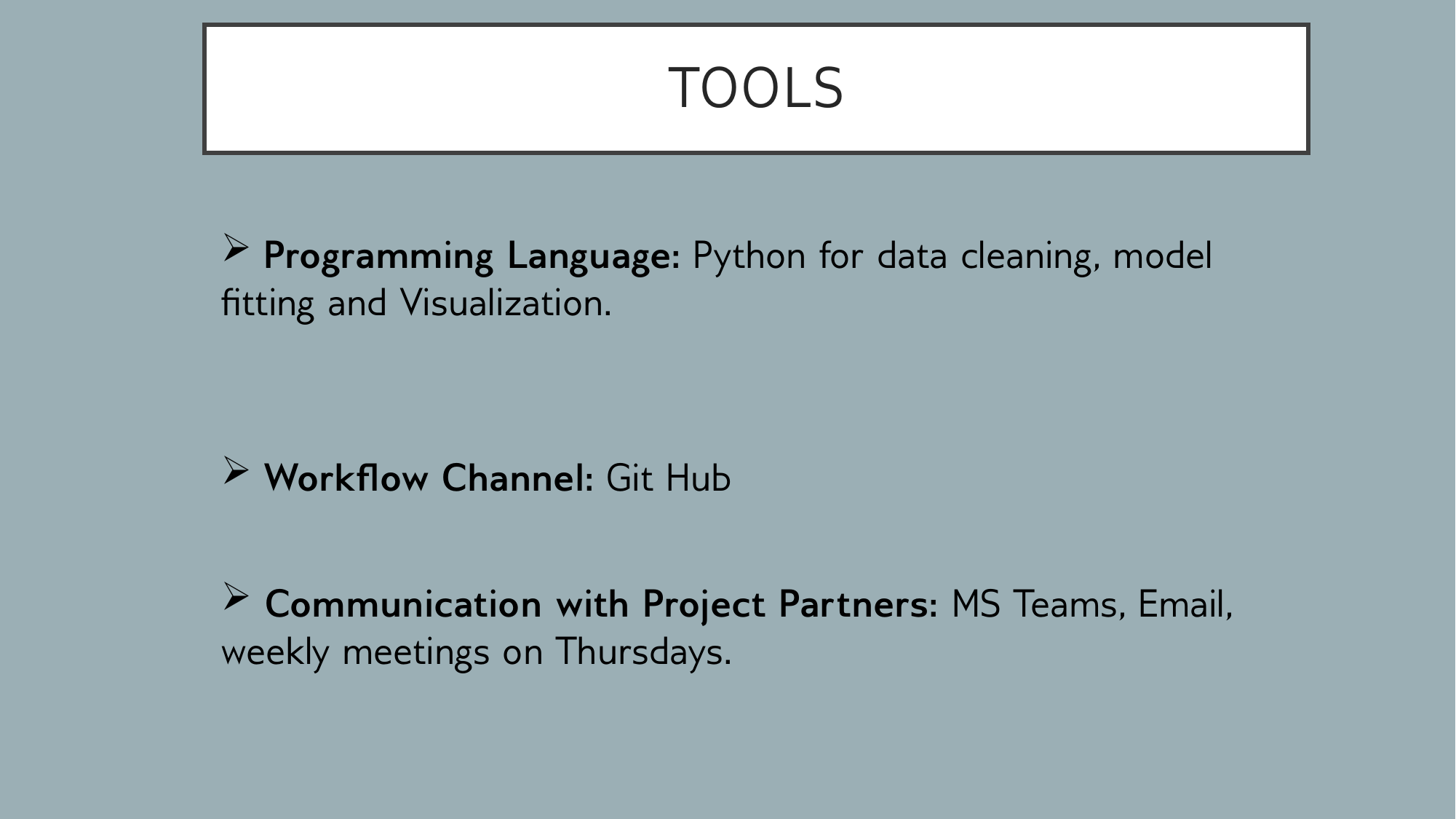

# TOOLs
 Programming Language: Python for data cleaning, model fitting and Visualization.
 Workflow Channel: Git Hub
 Communication with Project Partners: MS Teams, Email, weekly meetings on Thursdays.